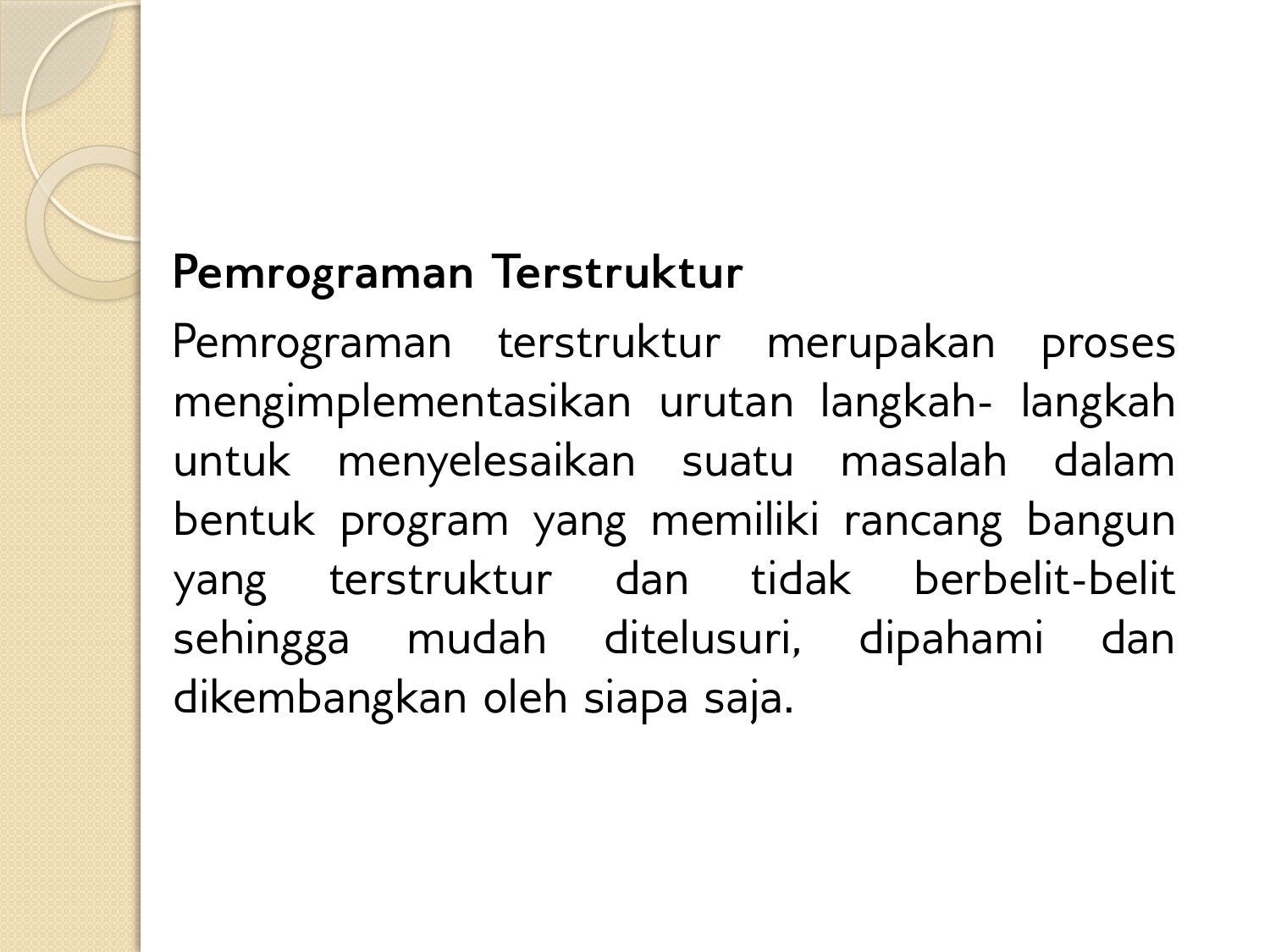

#
Pemrograman Terstruktur
Pemrograman terstruktur merupakan proses mengimplementasikan urutan langkah- langkah untuk menyelesaikan suatu masalah dalam bentuk program yang memiliki rancang bangun yang terstruktur dan tidak berbelit-belit sehingga mudah ditelusuri, dipahami dan dikembangkan oleh siapa saja.